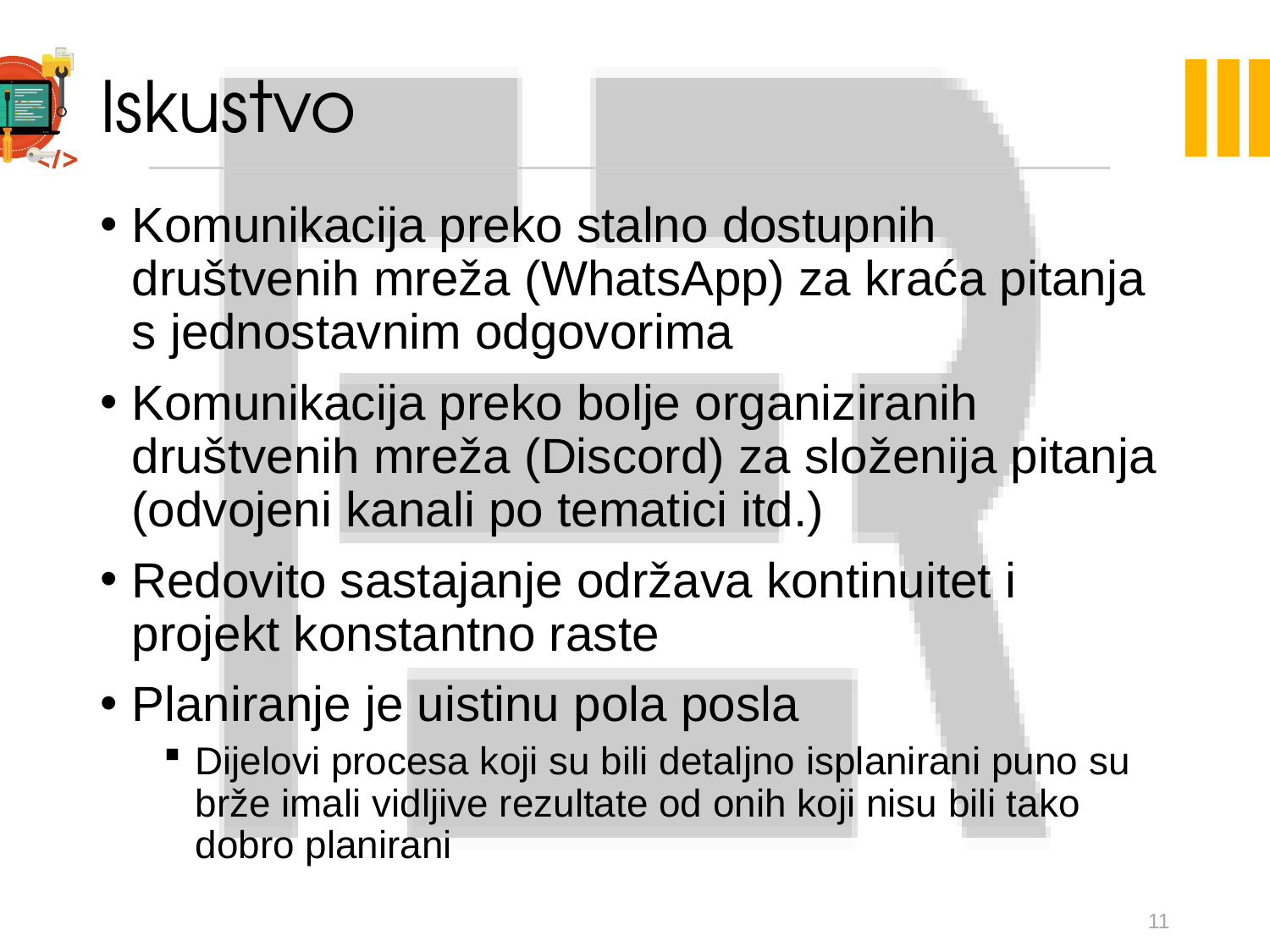

# Iskustvo
Komunikacija preko stalno dostupnih društvenih mreža (WhatsApp) za kraća pitanja s jednostavnim odgovorima
Komunikacija preko bolje organiziranih društvenih mreža (Discord) za složenija pitanja (odvojeni kanali po tematici itd.)
Redovito sastajanje održava kontinuitet i projekt konstantno raste
Planiranje je uistinu pola posla
Dijelovi procesa koji su bili detaljno isplanirani puno su brže imali vidljive rezultate od onih koji nisu bili tako dobro planirani

11